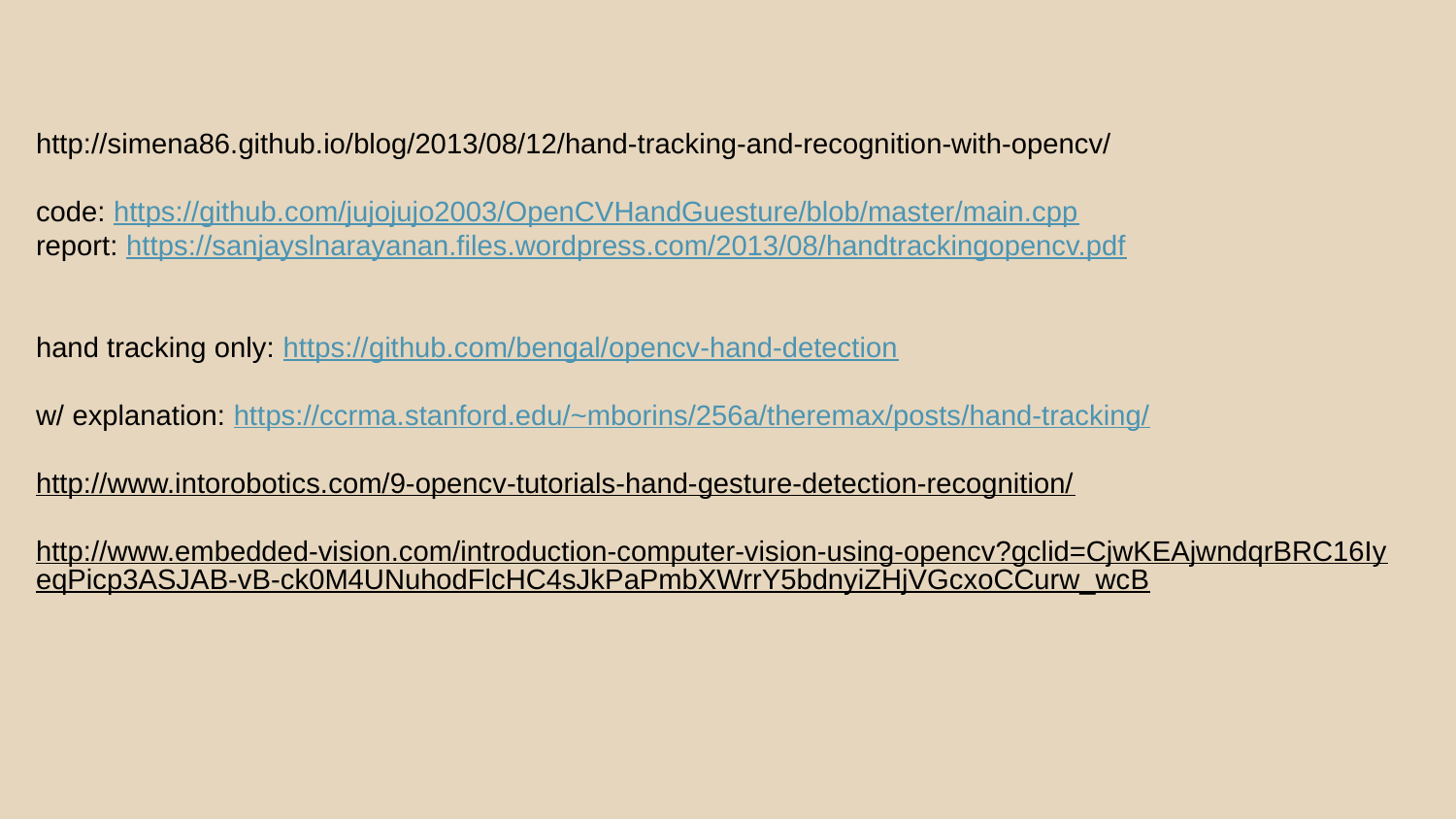

http://simena86.github.io/blog/2013/08/12/hand-tracking-and-recognition-with-opencv/

code: https://github.com/jujojujo2003/OpenCVHandGuesture/blob/master/main.cpp
report: https://sanjayslnarayanan.files.wordpress.com/2013/08/handtrackingopencv.pdf

hand tracking only: https://github.com/bengal/opencv-hand-detection

w/ explanation: https://ccrma.stanford.edu/~mborins/256a/theremax/posts/hand-tracking/

http://www.intorobotics.com/9-opencv-tutorials-hand-gesture-detection-recognition/

http://www.embedded-vision.com/introduction-computer-vision-using-opencv?gclid=CjwKEAjwndqrBRC16IyeqPicp3ASJAB-vB-ck0M4UNuhodFlcHC4sJkPaPmbXWrrY5bdnyiZHjVGcxoCCurw_wcB